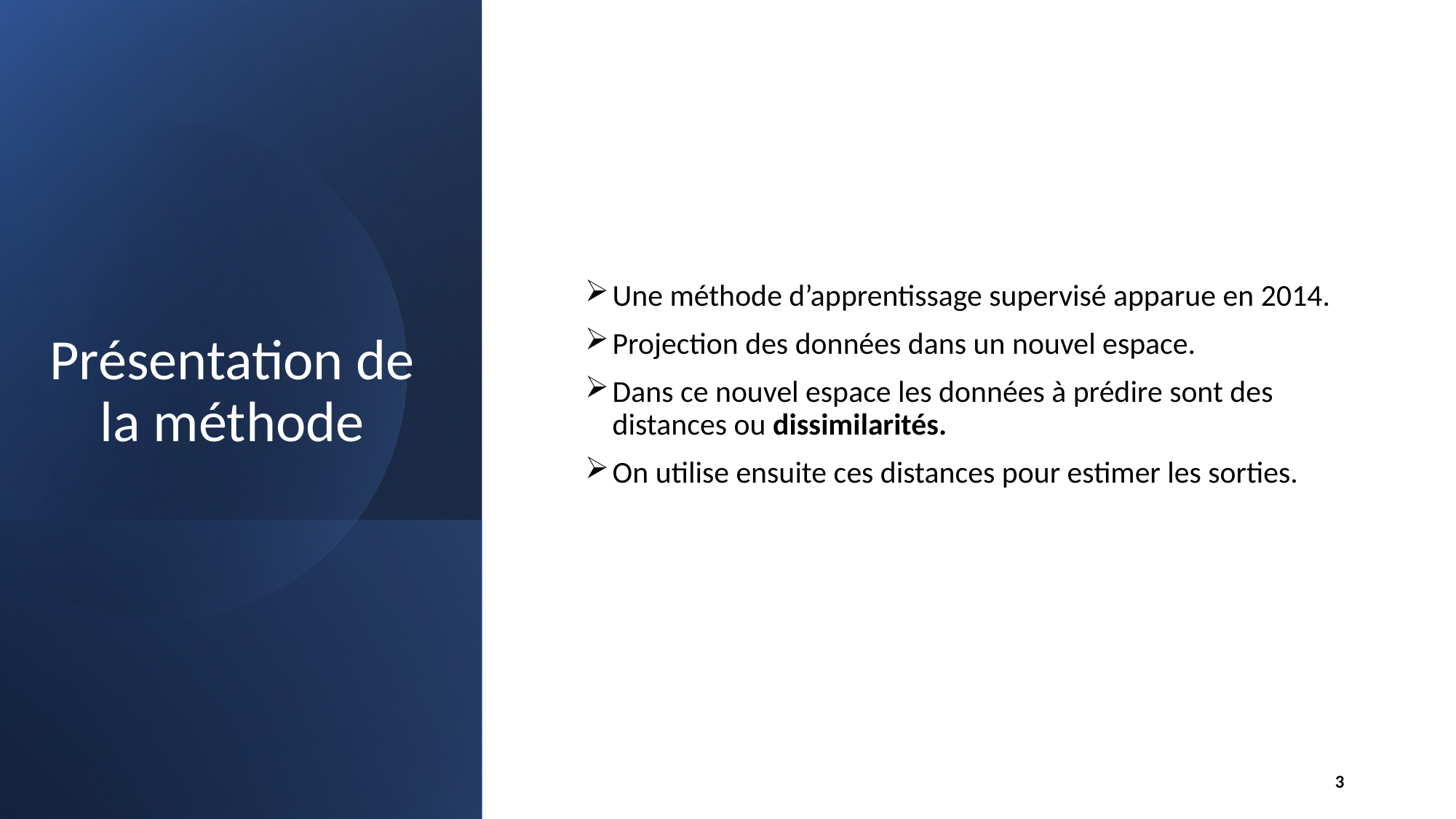

Une méthode d’apprentissage supervisé apparue en 2014.
Projection des données dans un nouvel espace.
Dans ce nouvel espace les données à prédire sont des distances ou dissimilarités.
On utilise ensuite ces distances pour estimer les sorties.

# Présentation de la méthode

3